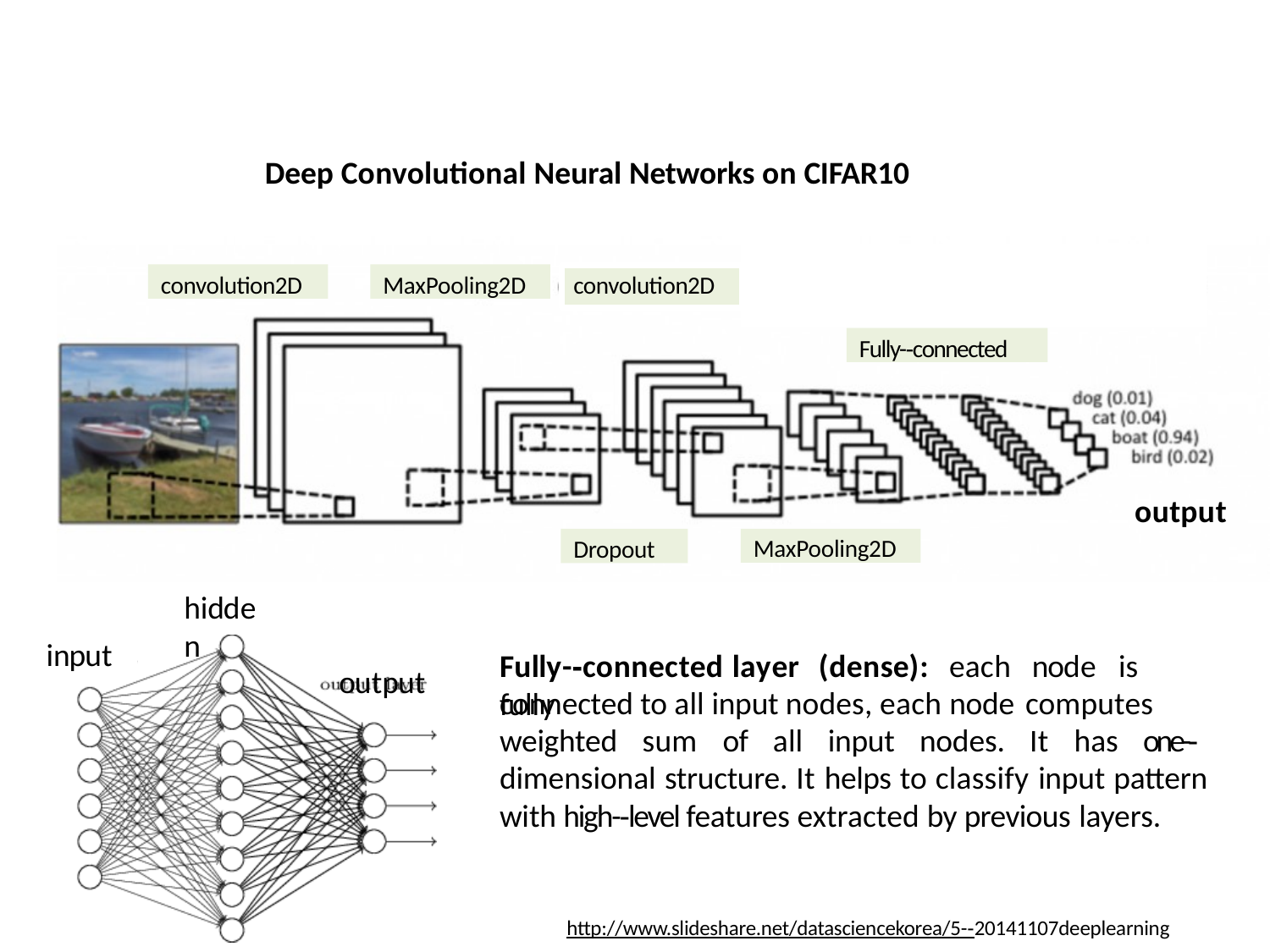

# Deep Convolutional Neural Networks on CIFAR10

convolution2D
MaxPooling2D

convolution2D
Fully-­‐connected
output
Dropout
MaxPooling2D

hidden

input

Fully-­‐connected	layer	(dense):	each	node	is	fully
output
connected to all input nodes, each node computes
weighted sum of all input nodes. It has one-­‐  dimensional structure. It helps to classify input pattern  with high-­‐level features extracted by previous layers.
http://www.slideshare.net/datasciencekorea/5-­‐20141107deeplearning